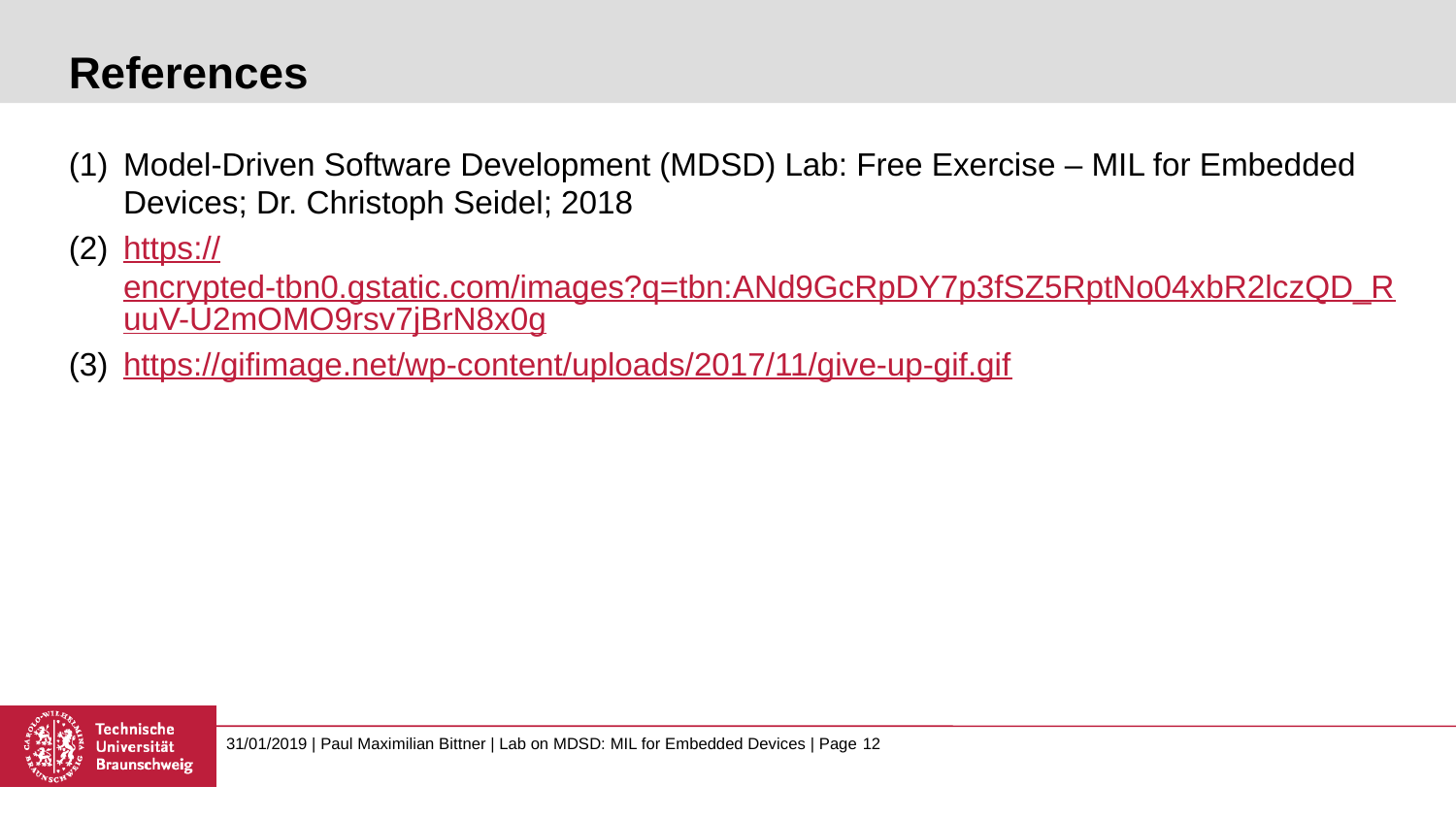

# References
Model-Driven Software Development (MDSD) Lab: Free Exercise – MIL for Embedded Devices; Dr. Christoph Seidel; 2018
https://encrypted-tbn0.gstatic.com/images?q=tbn:ANd9GcRpDY7p3fSZ5RptNo04xbR2lczQD_RuuV-U2mOMO9rsv7jBrN8x0g
https://gifimage.net/wp-content/uploads/2017/11/give-up-gif.gif